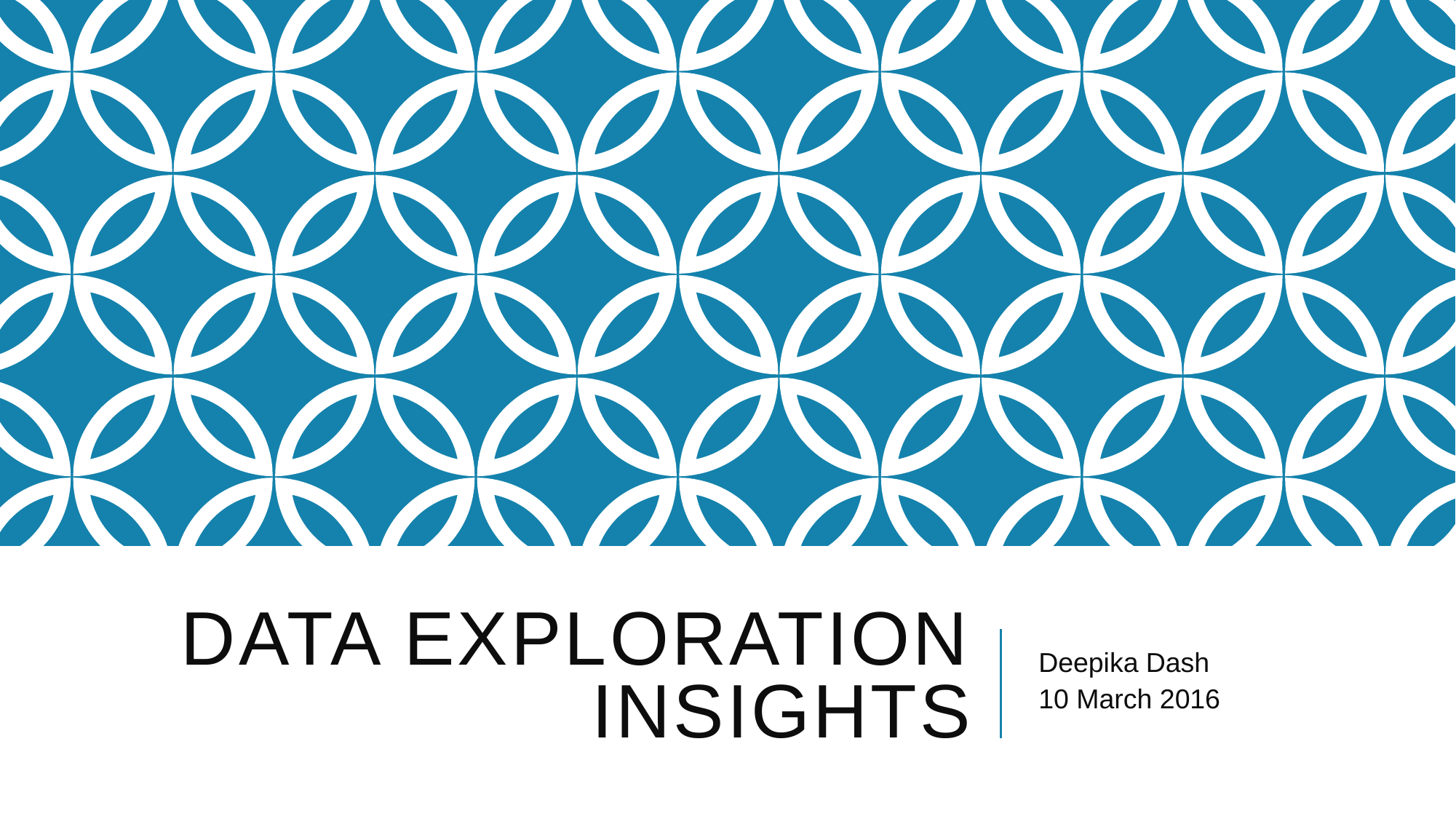

# Data Exploration Insights
Deepika Dash
10 March 2016